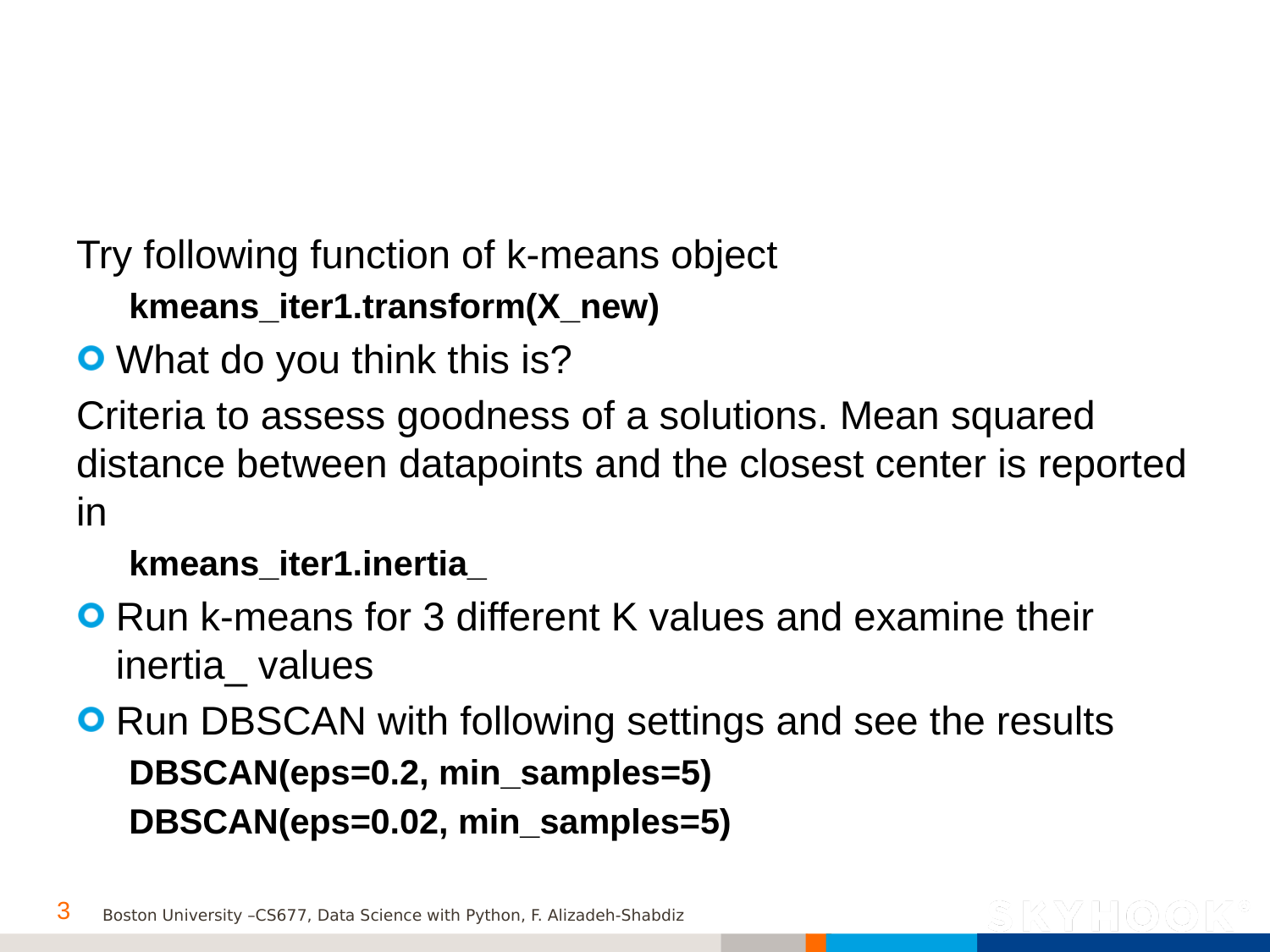

#
Try following function of k-means object
kmeans_iter1.transform(X_new)
What do you think this is?
Criteria to assess goodness of a solutions. Mean squared distance between datapoints and the closest center is reported in
kmeans_iter1.inertia_
Run k-means for 3 different K values and examine their inertia_ values
Run DBSCAN with following settings and see the results
DBSCAN(eps=0.2, min_samples=5)
DBSCAN(eps=0.02, min_samples=5)